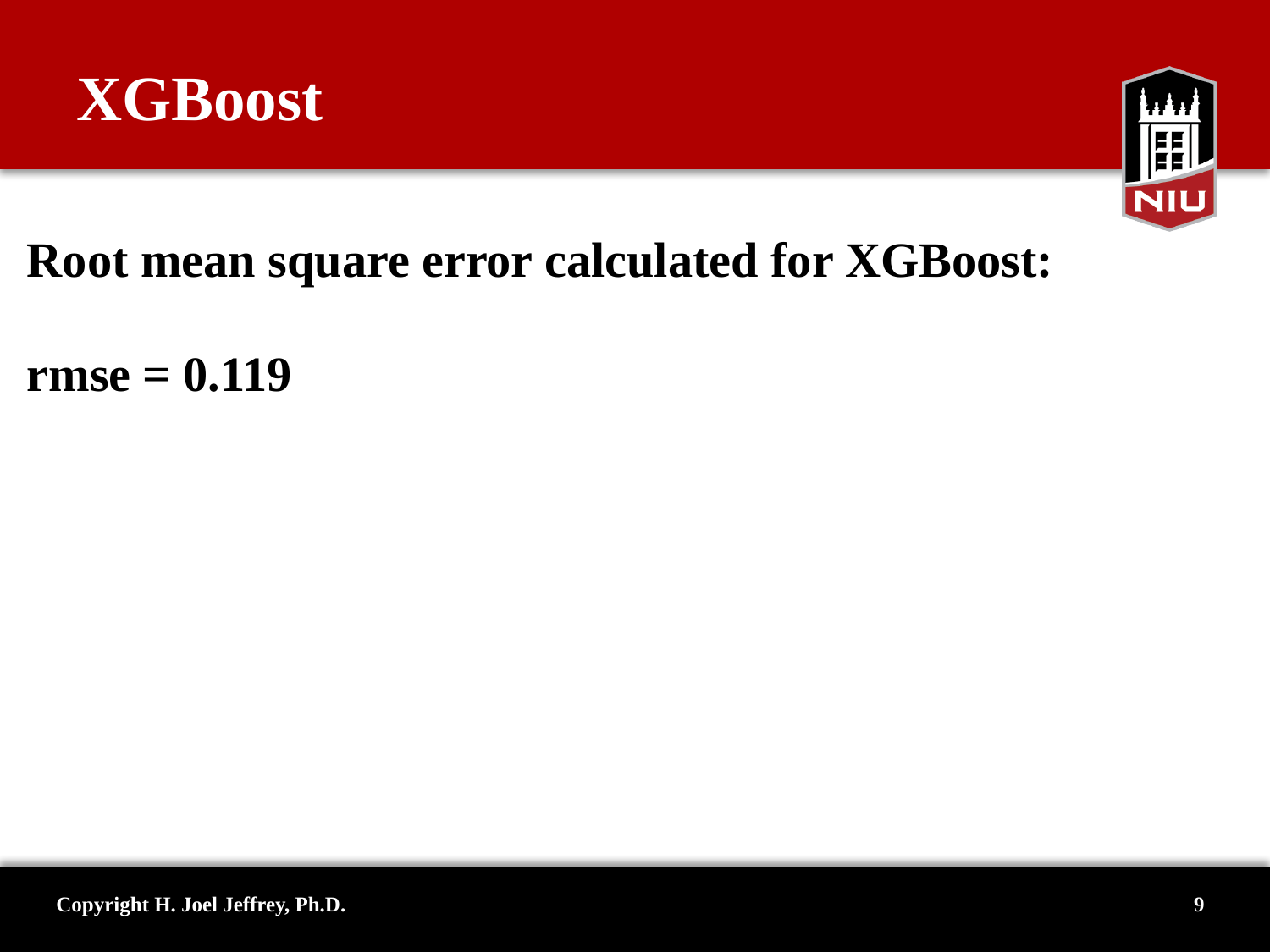

# XGBoost
Root mean square error calculated for XGBoost:

rmse = 0.119
Copyright H. Joel Jeffrey, Ph.D.
9